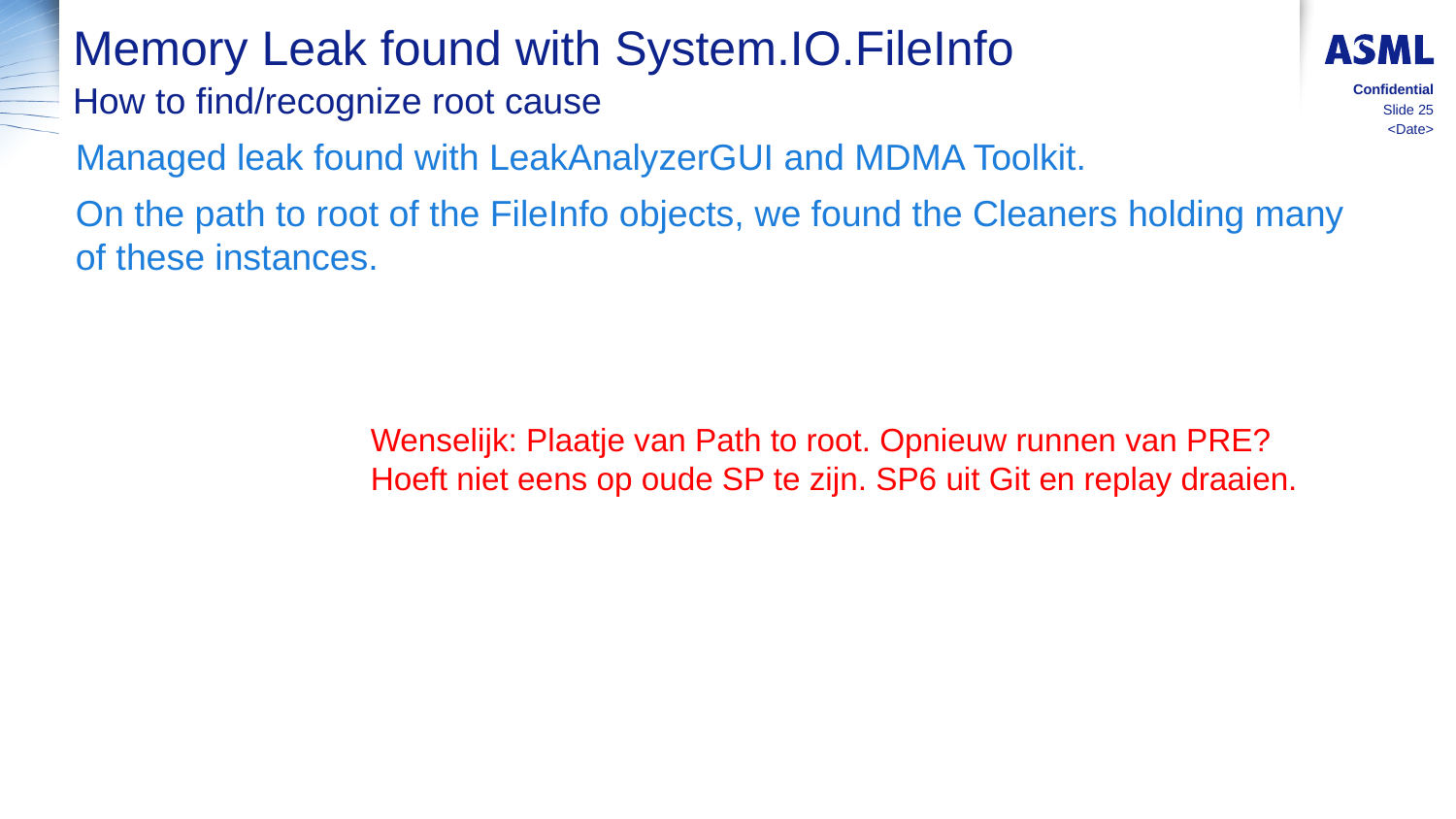

# Memory Leak found with System.IO.FileInfo
How to find/recognize root cause
Confidential
Slide 25
<Date>
Managed leak found with LeakAnalyzerGUI and MDMA Toolkit.
On the path to root of the FileInfo objects, we found the Cleaners holding many of these instances.
Wenselijk: Plaatje van Path to root. Opnieuw runnen van PRE? Hoeft niet eens op oude SP te zijn. SP6 uit Git en replay draaien.